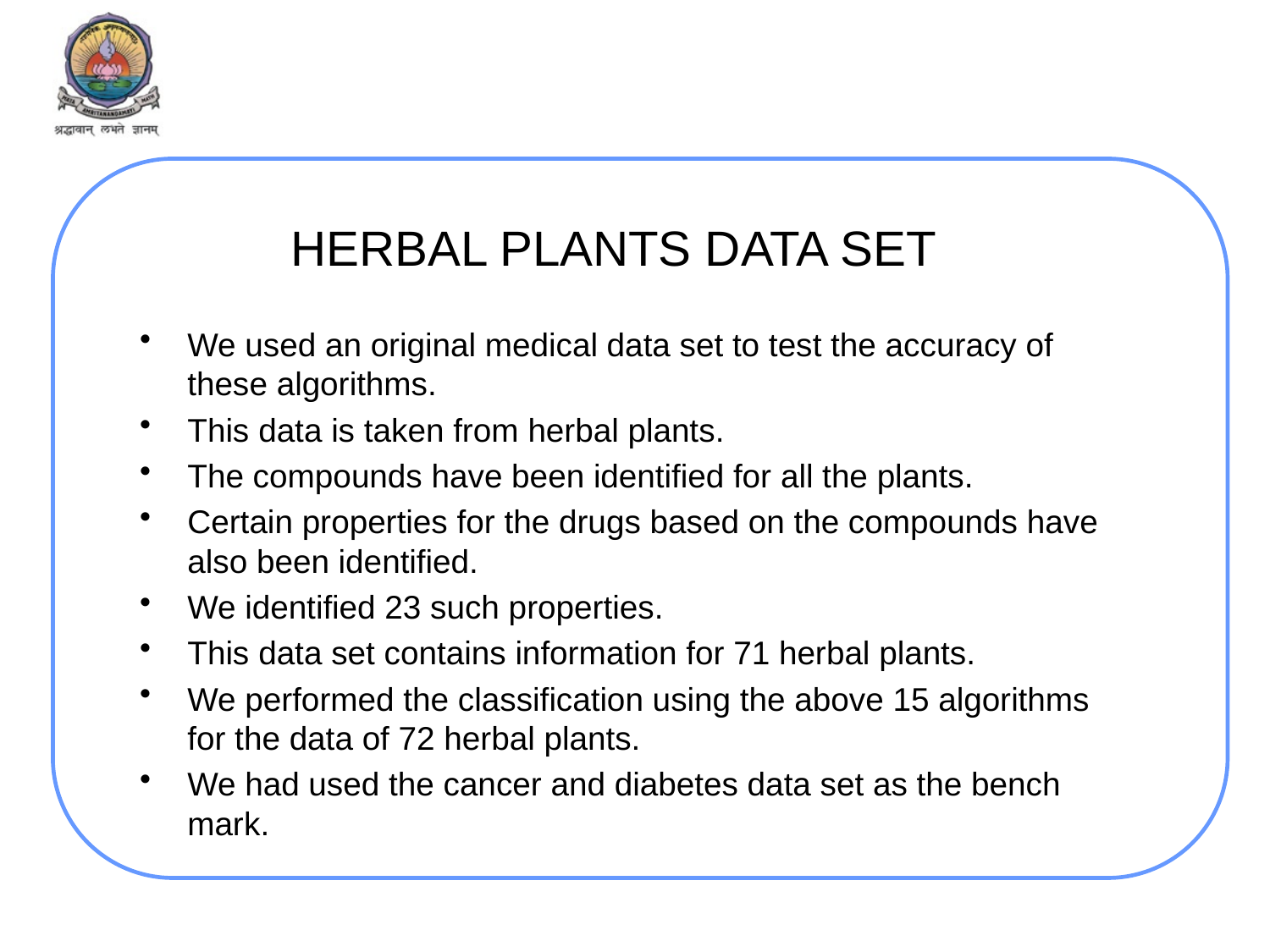

# HERBAL PLANTS DATA SET
We used an original medical data set to test the accuracy of these algorithms.
This data is taken from herbal plants.
The compounds have been identified for all the plants.
Certain properties for the drugs based on the compounds have also been identified.
We identified 23 such properties.
This data set contains information for 71 herbal plants.
We performed the classification using the above 15 algorithms for the data of 72 herbal plants.
We had used the cancer and diabetes data set as the bench mark.